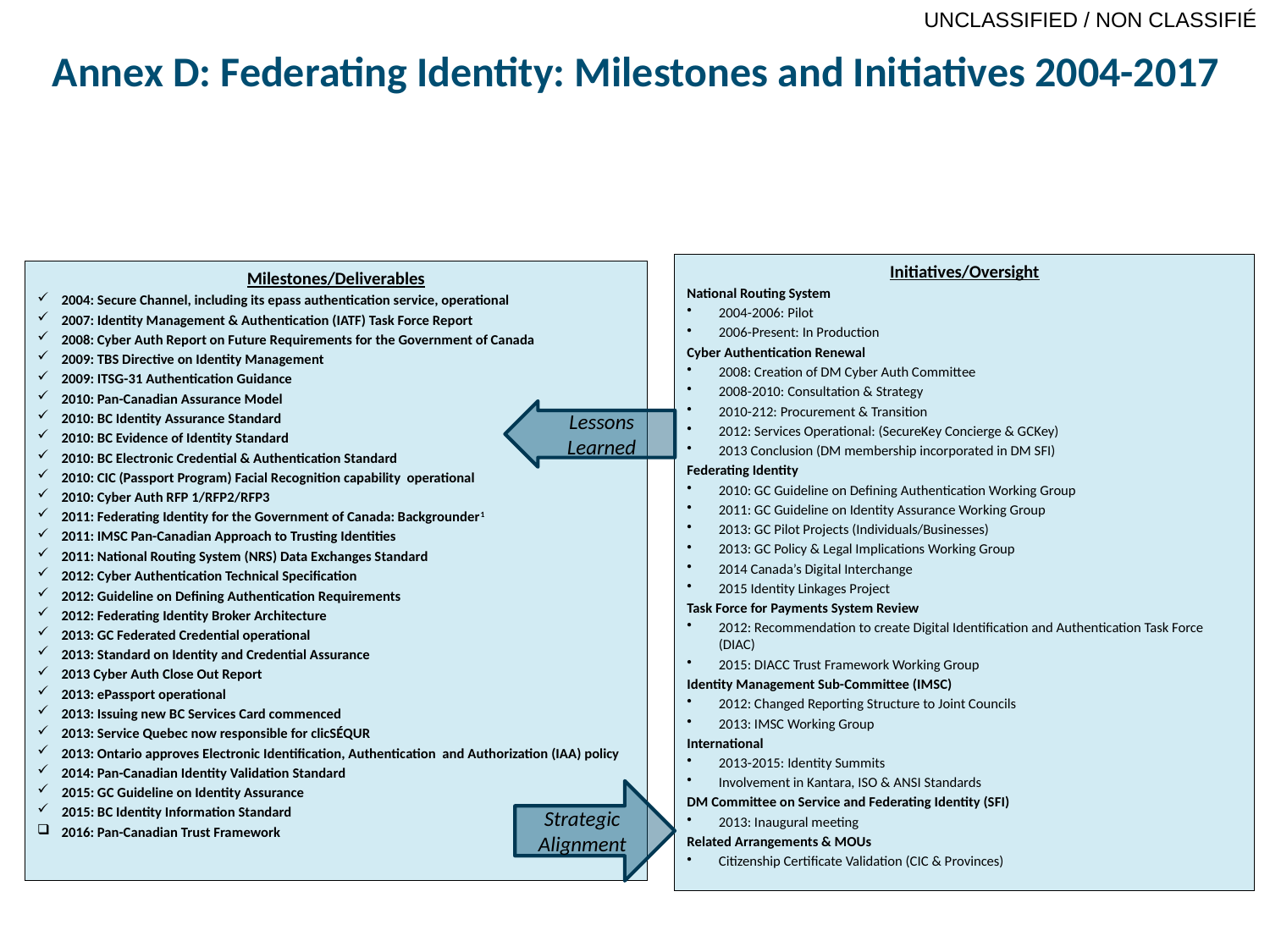

# Annex D: Federating Identity: Milestones and Initiatives 2004-2017

Initiatives/Oversight
National Routing System
2004-2006: Pilot
2006-Present: In Production
Cyber Authentication Renewal
2008: Creation of DM Cyber Auth Committee
2008-2010: Consultation & Strategy
2010-212: Procurement & Transition
2012: Services Operational: (SecureKey Concierge & GCKey)
2013 Conclusion (DM membership incorporated in DM SFI)
Federating Identity
2010: GC Guideline on Defining Authentication Working Group
2011: GC Guideline on Identity Assurance Working Group
2013: GC Pilot Projects (Individuals/Businesses)
2013: GC Policy & Legal Implications Working Group
2014 Canada’s Digital Interchange
2015 Identity Linkages Project
Task Force for Payments System Review
2012: Recommendation to create Digital Identification and Authentication Task Force (DIAC)
2015: DIACC Trust Framework Working Group
Identity Management Sub-Committee (IMSC)
2012: Changed Reporting Structure to Joint Councils
2013: IMSC Working Group
International
2013-2015: Identity Summits
Involvement in Kantara, ISO & ANSI Standards
DM Committee on Service and Federating Identity (SFI)
2013: Inaugural meeting
Related Arrangements & MOUs
Citizenship Certificate Validation (CIC & Provinces)

Milestones/Deliverables
2004: Secure Channel, including its epass authentication service, operational
2007: Identity Management & Authentication (IATF) Task Force Report
2008: Cyber Auth Report on Future Requirements for the Government of Canada
2009: TBS Directive on Identity Management
2009: ITSG-31 Authentication Guidance
2010: Pan-Canadian Assurance Model
2010: BC Identity Assurance Standard
2010: BC Evidence of Identity Standard
2010: BC Electronic Credential & Authentication Standard
2010: CIC (Passport Program) Facial Recognition capability  operational
2010: Cyber Auth RFP 1/RFP2/RFP3
2011: Federating Identity for the Government of Canada: Backgrounder1
2011: IMSC Pan-Canadian Approach to Trusting Identities
2011: National Routing System (NRS) Data Exchanges Standard
2012: Cyber Authentication Technical Specification
2012: Guideline on Defining Authentication Requirements
2012: Federating Identity Broker Architecture
2013: GC Federated Credential operational
2013: Standard on Identity and Credential Assurance
2013 Cyber Auth Close Out Report
2013: ePassport operational
2013: Issuing new BC Services Card commenced
2013: Service Quebec now responsible for clicSÉQUR
2013: Ontario approves Electronic Identification, Authentication  and Authorization (IAA) policy
2014: Pan-Canadian Identity Validation Standard
2015: GC Guideline on Identity Assurance
2015: BC Identity Information Standard
2016: Pan-Canadian Trust Framework

Lessons Learned
Strategic Alignment
16